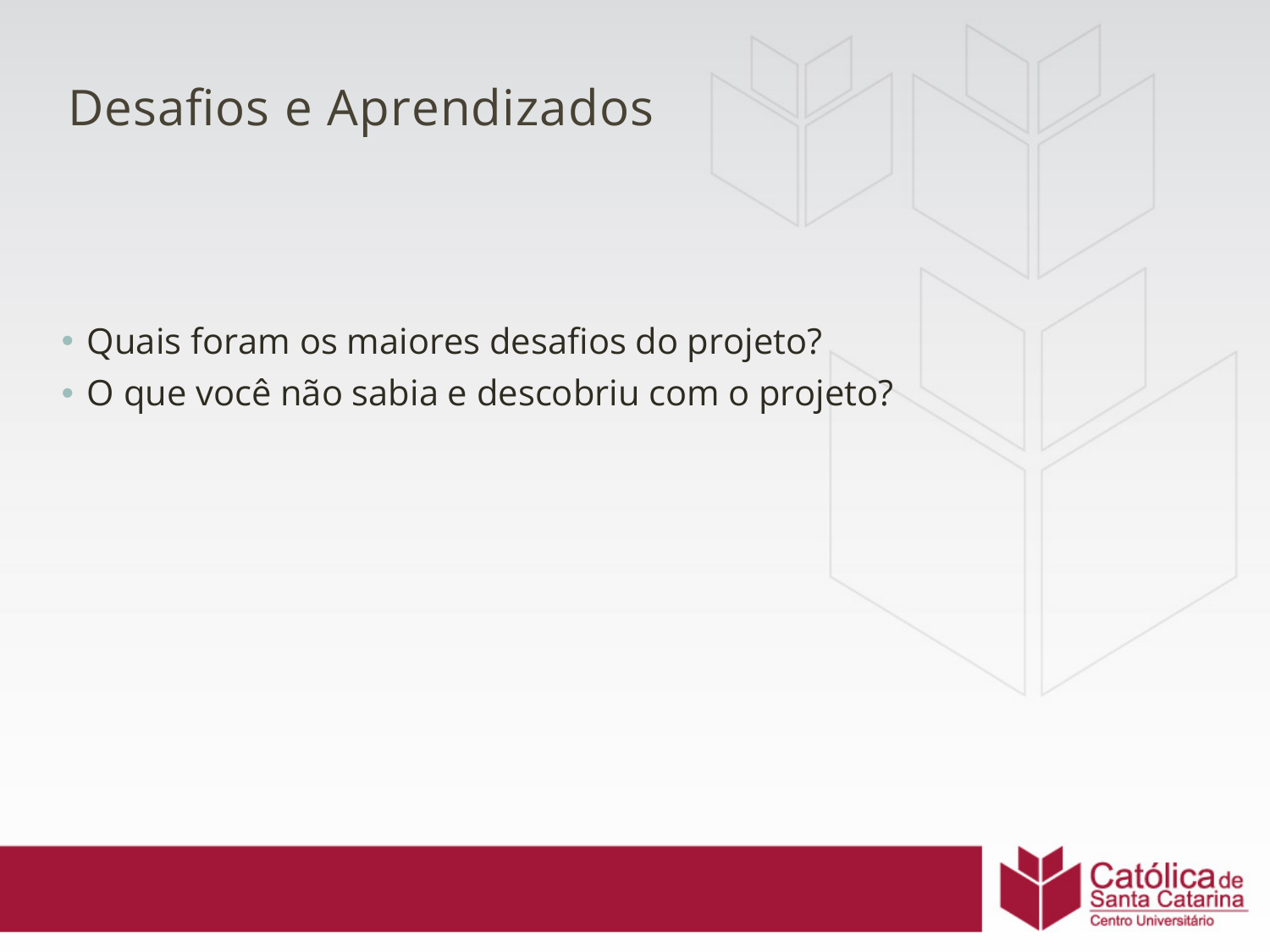

# Desafios e Aprendizados
Quais foram os maiores desafios do projeto?
O que você não sabia e descobriu com o projeto?